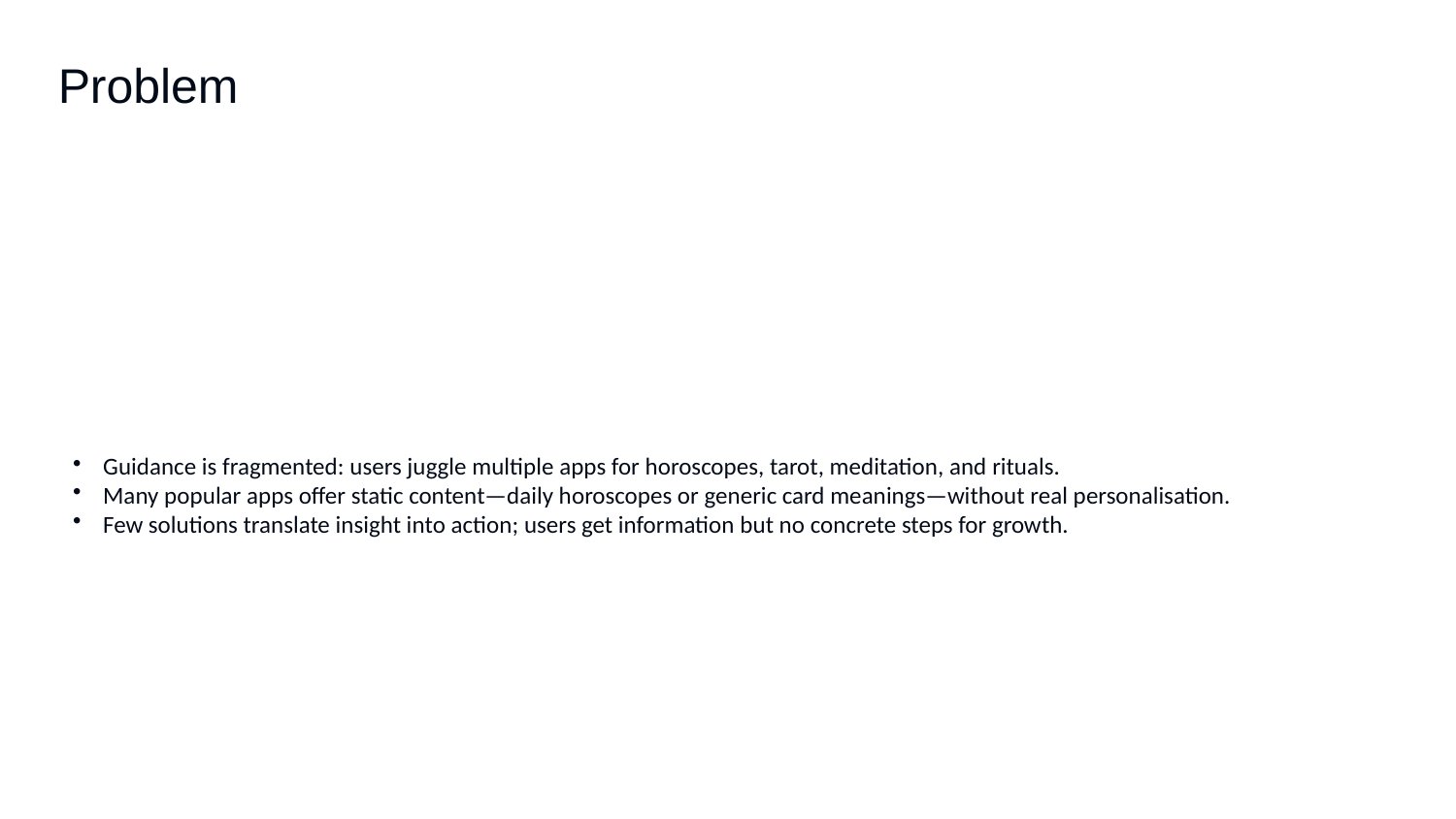

Problem
Guidance is fragmented: users juggle multiple apps for horoscopes, tarot, meditation, and rituals.
Many popular apps offer static content—daily horoscopes or generic card meanings—without real personalisation.
Few solutions translate insight into action; users get information but no concrete steps for growth.